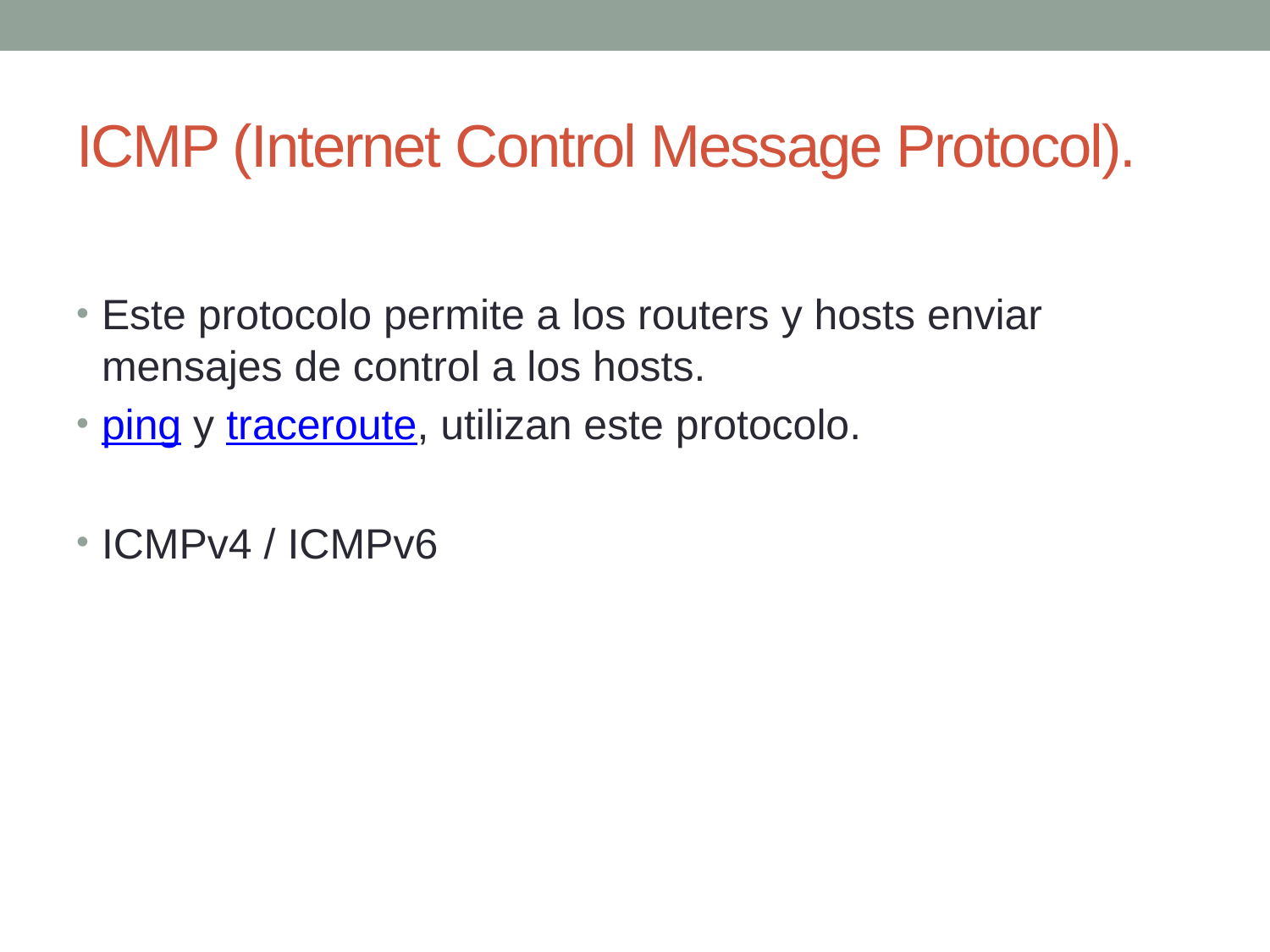

# ICMP (Internet Control Message Protocol).

Este protocolo permite a los routers y hosts enviar mensajes de control a los hosts.
ping y traceroute, utilizan este protocolo.

ICMPv4 / ICMPv6